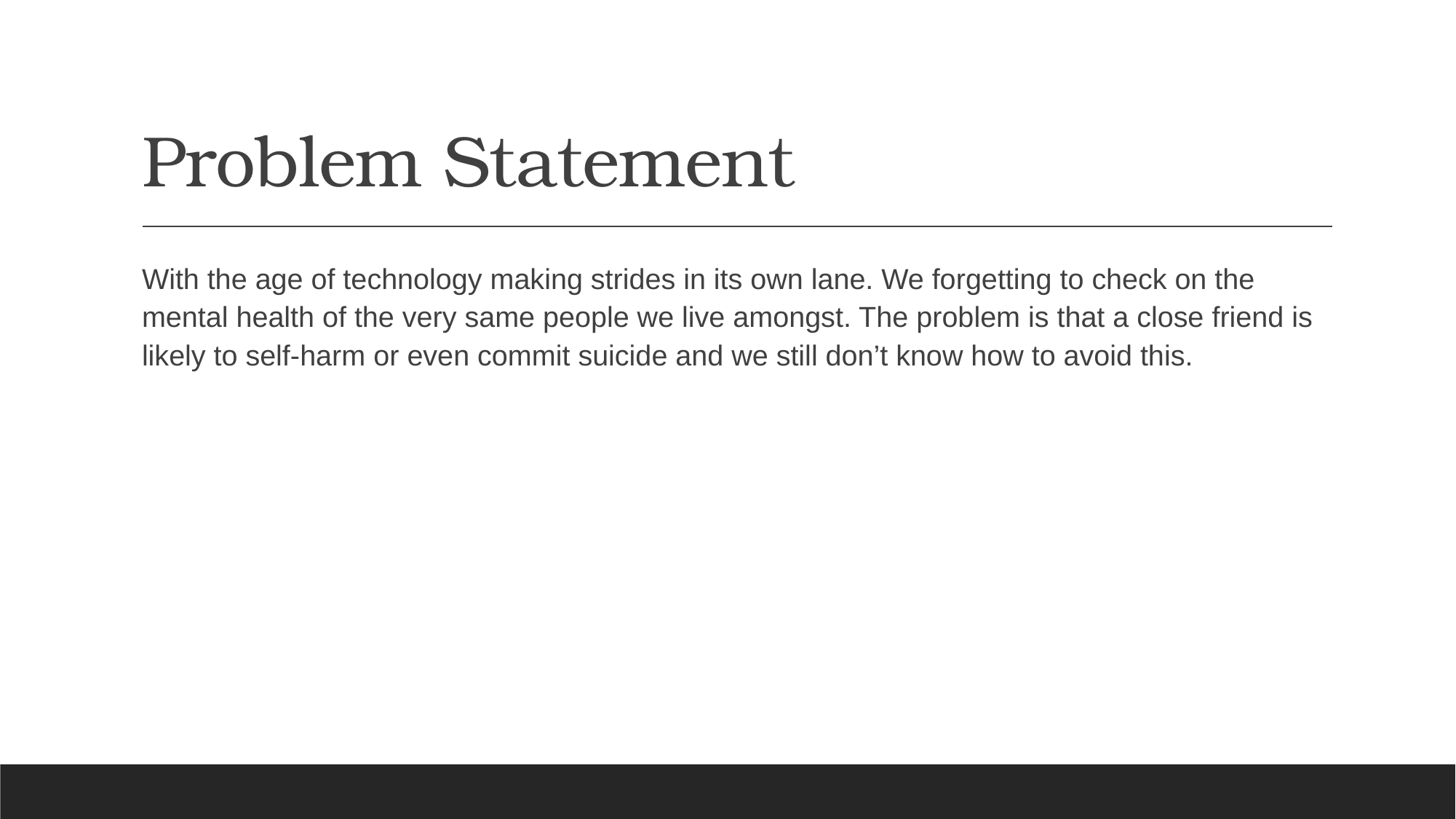

# Problem Statement
With the age of technology making strides in its own lane. We forgetting to check on the mental health of the very same people we live amongst. The problem is that a close friend is likely to self-harm or even commit suicide and we still don’t know how to avoid this.